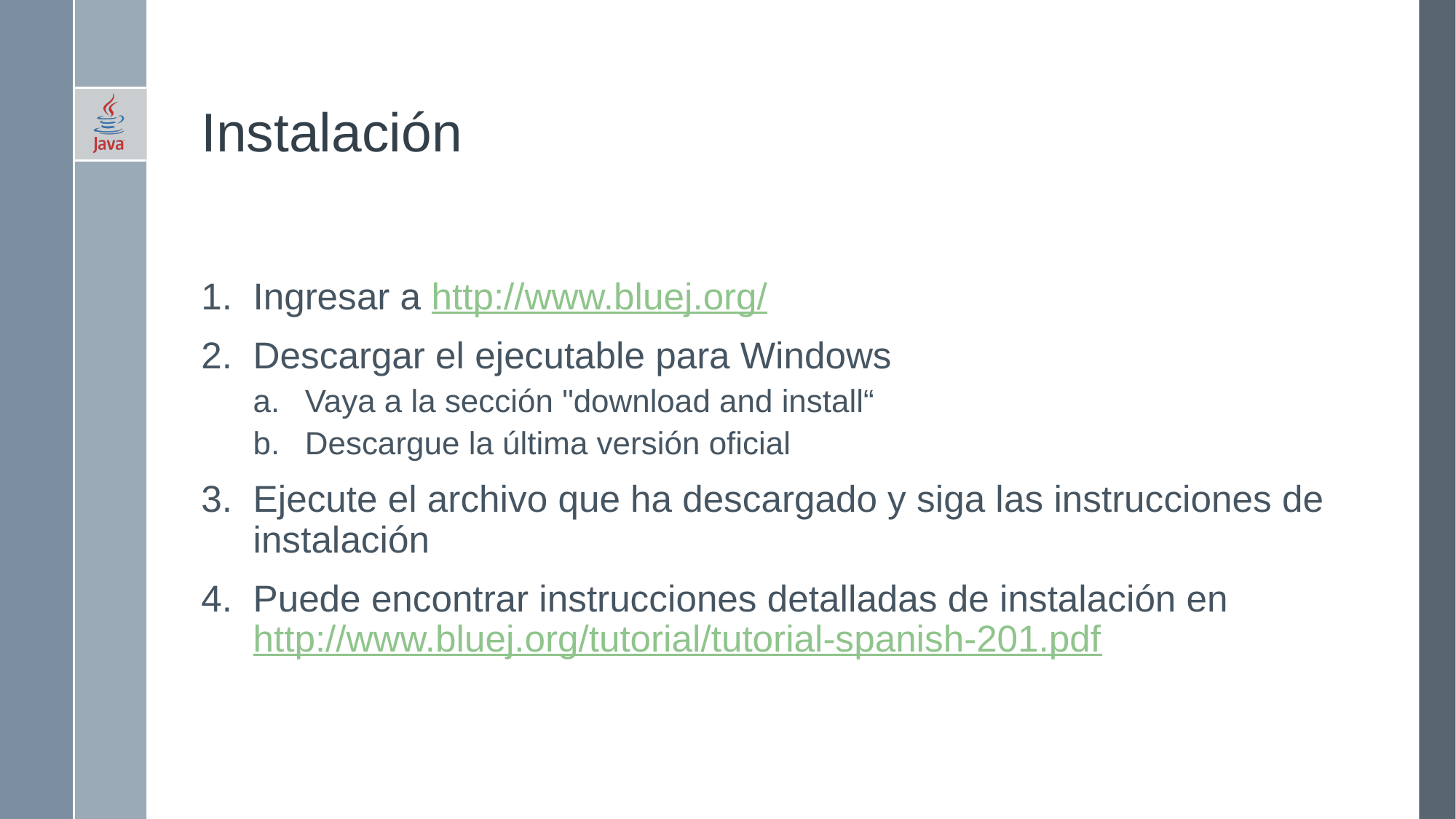

# Instalación
Ingresar a http://www.bluej.org/
Descargar el ejecutable para Windows
Vaya a la sección "download and install“
Descargue la última versión oficial
Ejecute el archivo que ha descargado y siga las instrucciones de instalación
Puede encontrar instrucciones detalladas de instalación en http://www.bluej.org/tutorial/tutorial-spanish-201.pdf